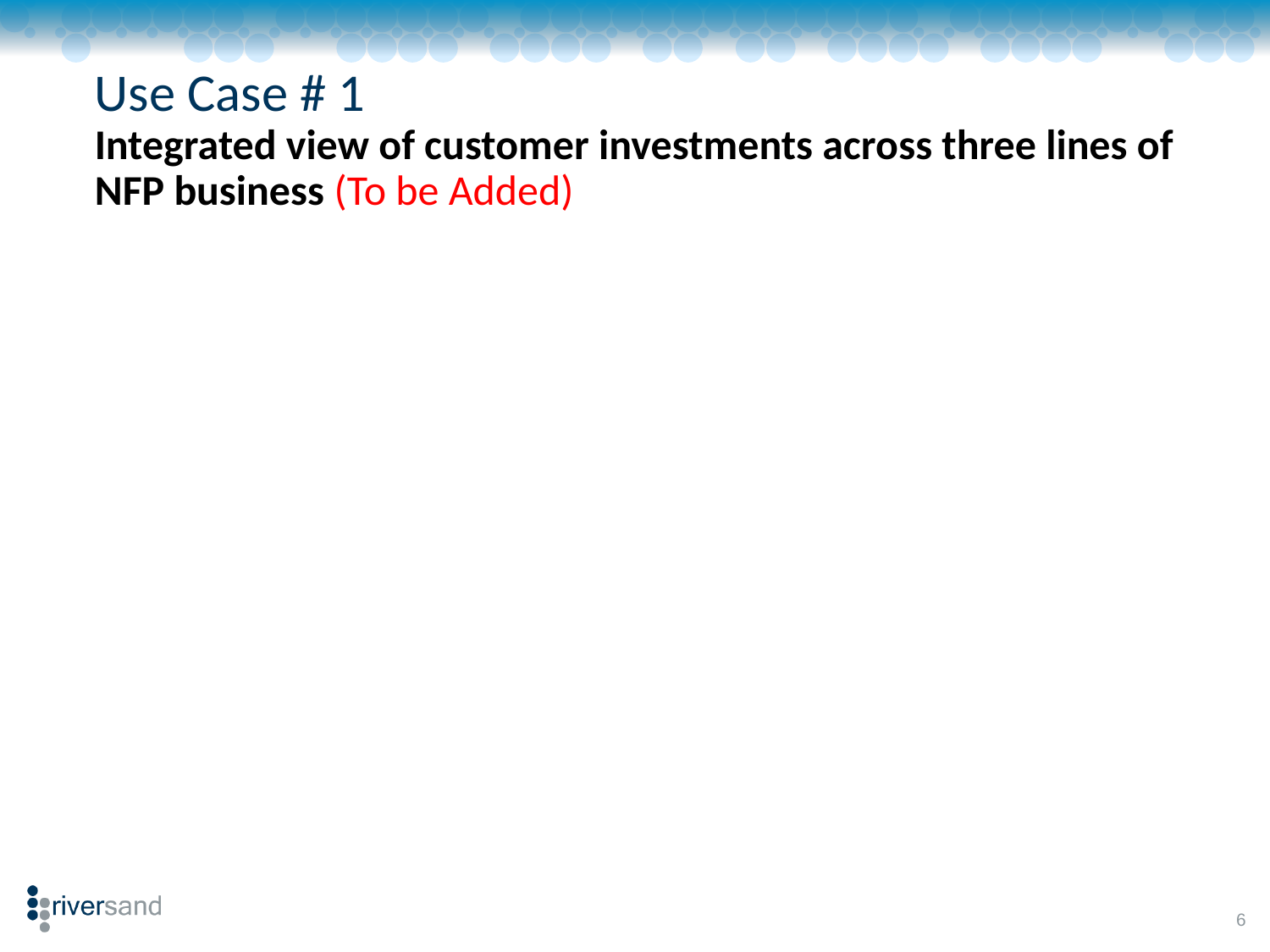

# Use Case # 1 Integrated view of customer investments across three lines of NFP business (To be Added)